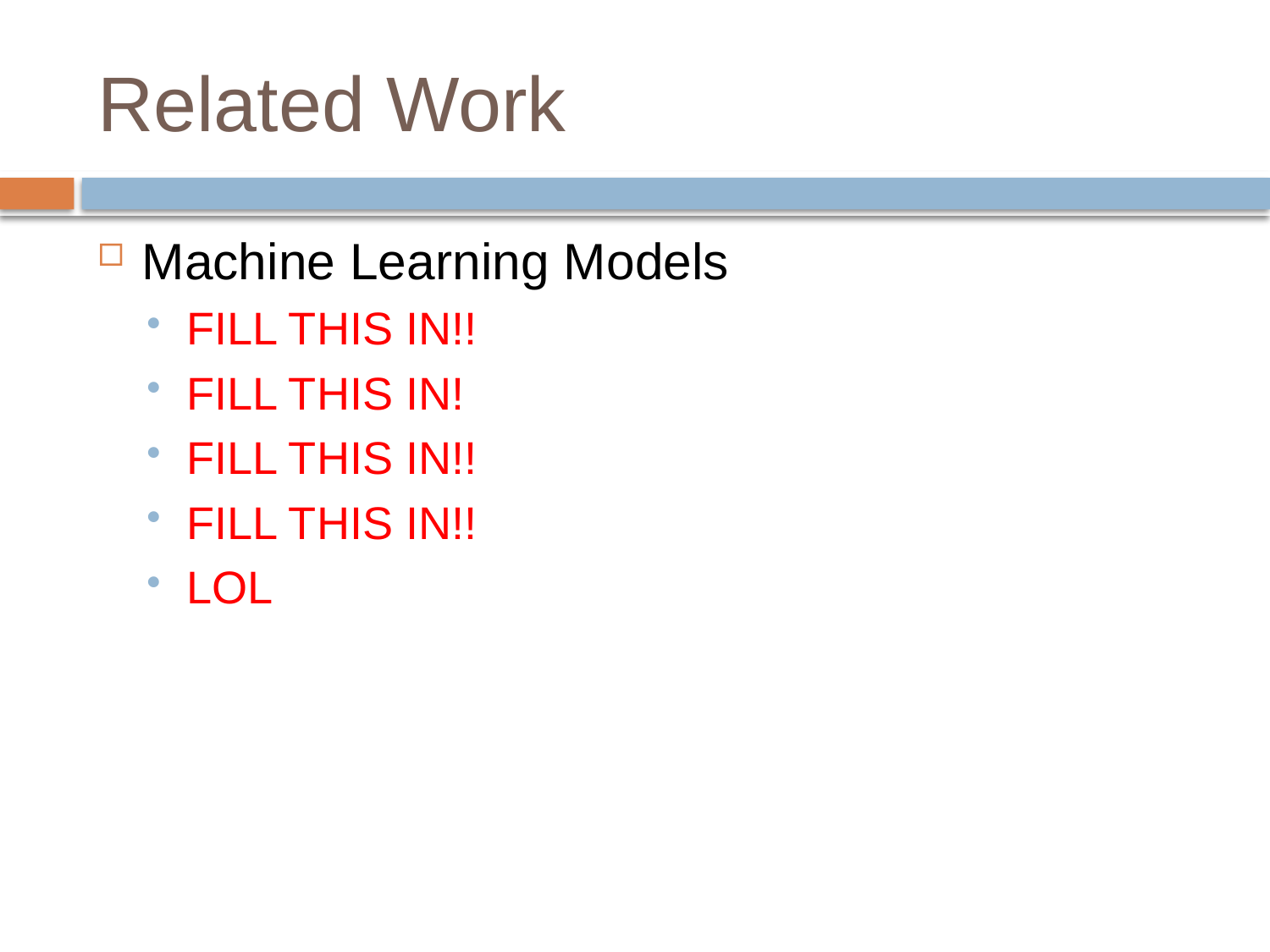

# Related Work
Machine Learning Models
FILL THIS IN!!
FILL THIS IN!
FILL THIS IN!!
FILL THIS IN!!
LOL